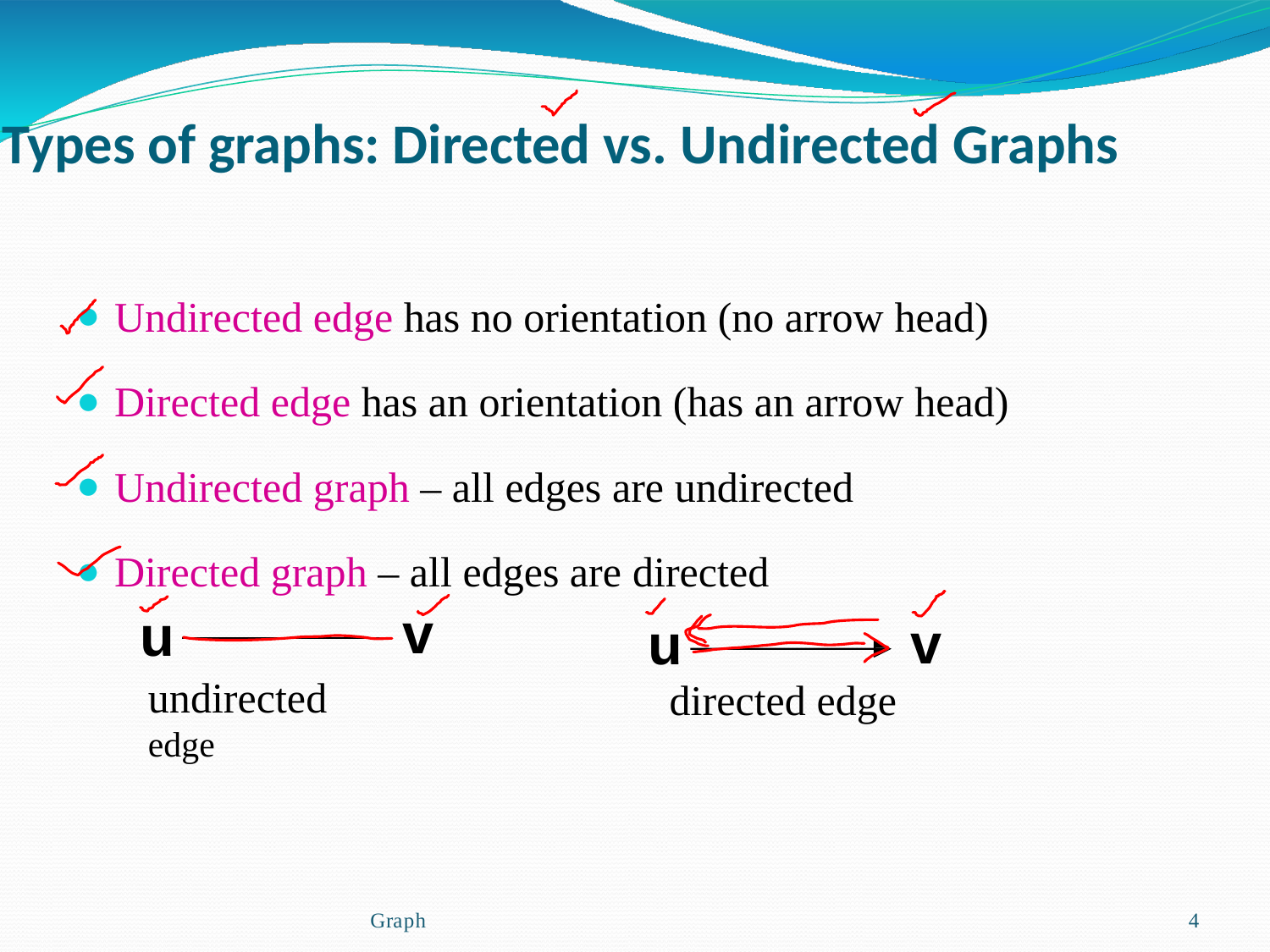

# Types of graphs: Directed vs. Undirected Graphs
Undirected edge has no orientation (no arrow head)
Directed edge has an orientation (has an arrow head)
Undirected graph – all edges are undirected
Directed graph – all edges are directed
v
u
v
u
directed edge

undirected edge
Graph
4